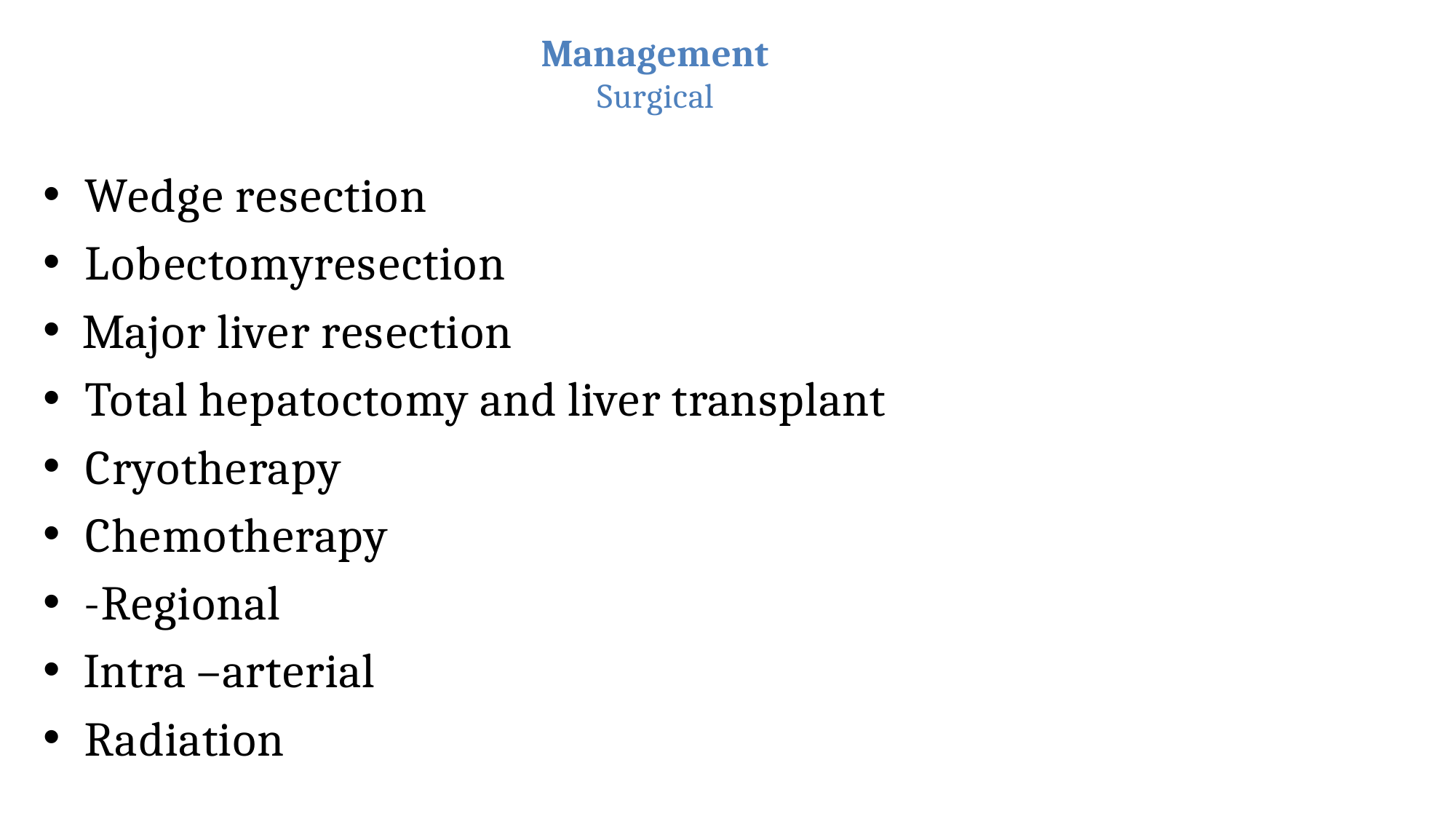

# Management Surgical
Wedge resection
Lobectomyresection
Major liver resection
Total hepatoctomy and liver transplant
Cryotherapy
Chemotherapy
-Regional
Intra –arterial
Radiation